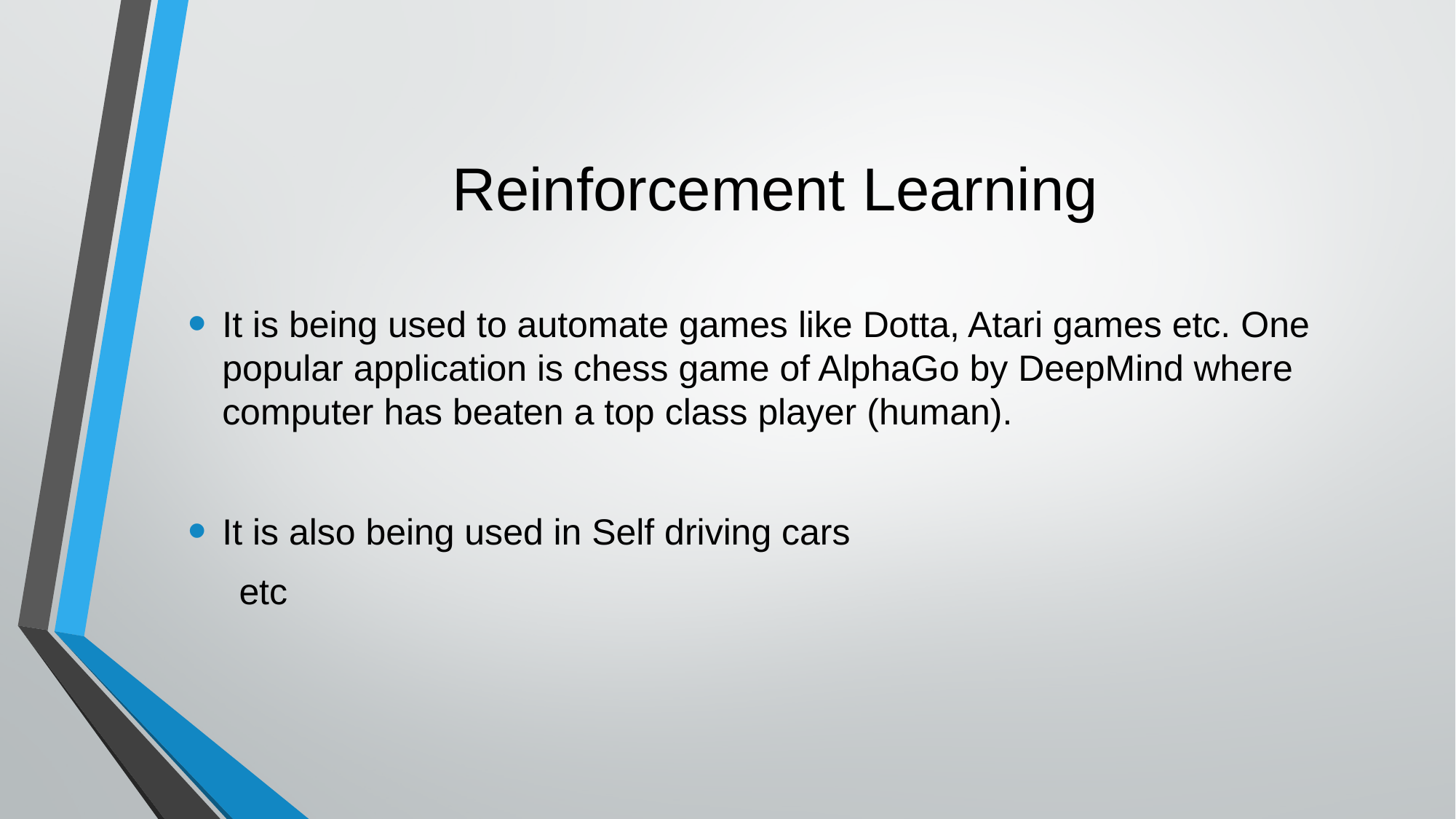

# Reinforcement Learning

It is being used to automate games like Dotta, Atari games etc. One popular application is chess game of AlphaGo by DeepMind where computer has beaten a top class player (human).

It is also being used in Self driving cars
     etc